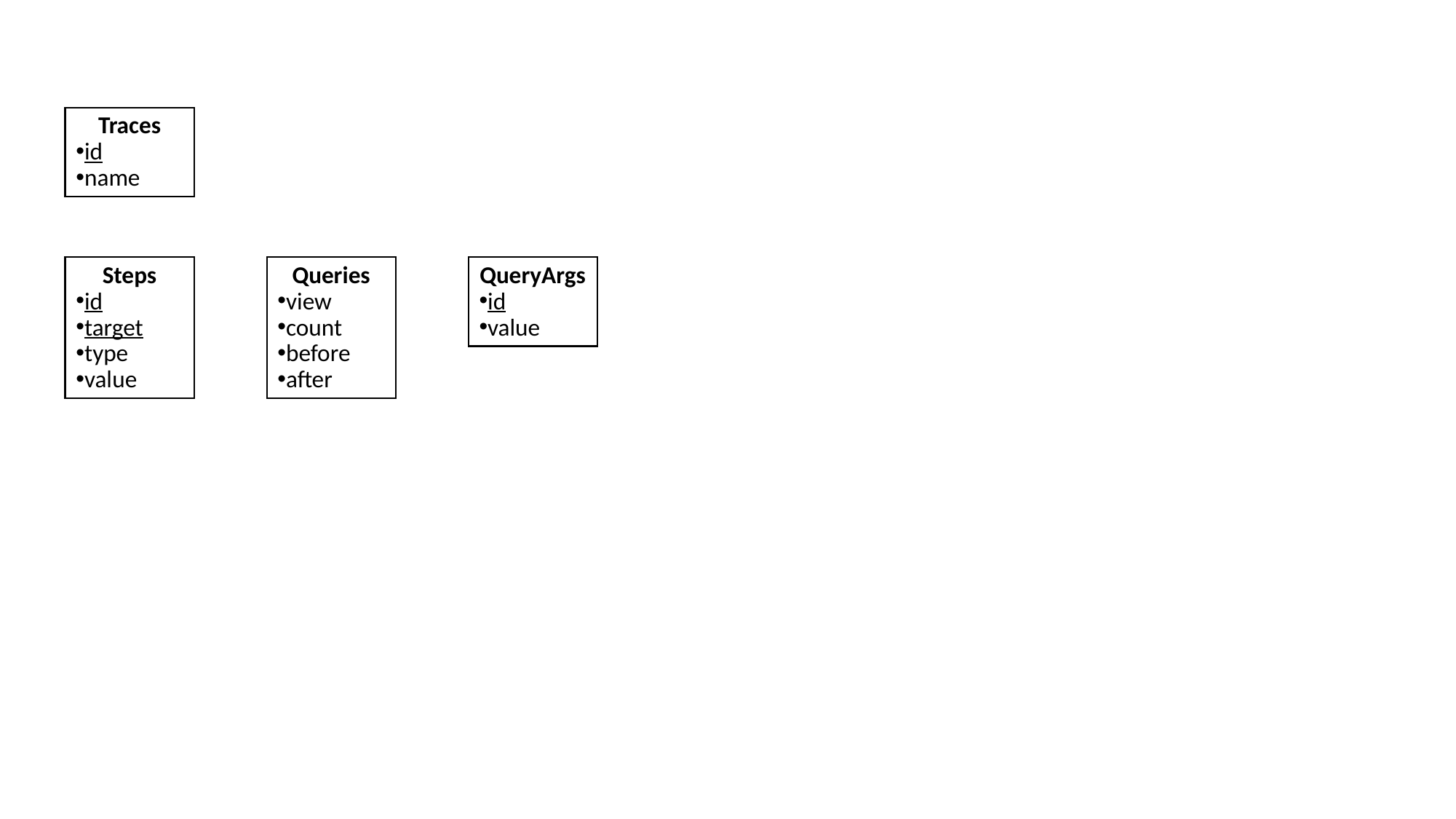

Traces
id
name
Steps
id
target
type
value
Queries
view
count
before
after
QueryArgs
id
value